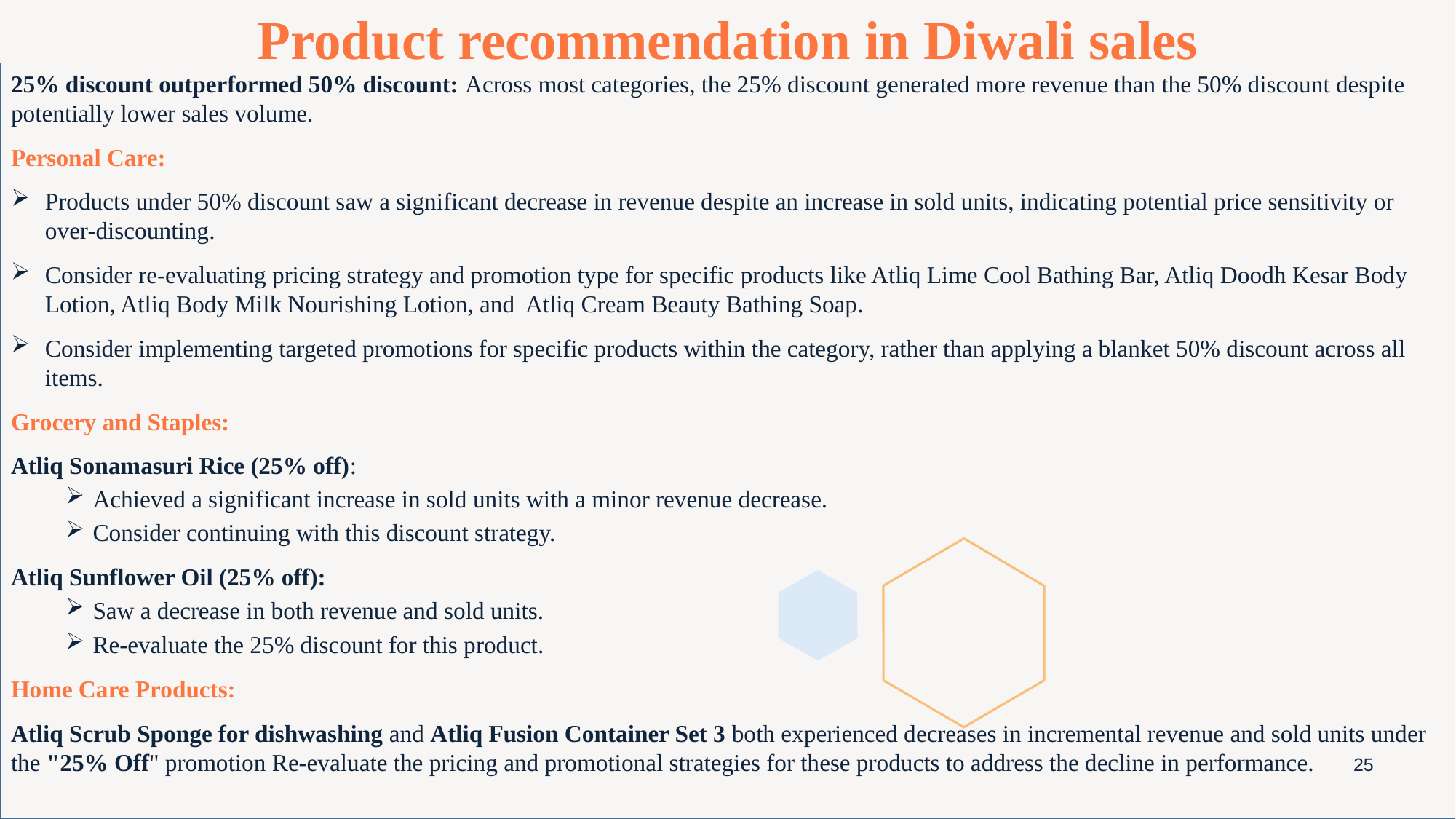

Product recommendation in Diwali sales
25% discount outperformed 50% discount: Across most categories, the 25% discount generated more revenue than the 50% discount despite potentially lower sales volume.
Personal Care:
Products under 50% discount saw a significant decrease in revenue despite an increase in sold units, indicating potential price sensitivity or over-discounting.
Consider re-evaluating pricing strategy and promotion type for specific products like Atliq Lime Cool Bathing Bar, Atliq Doodh Kesar Body Lotion, Atliq Body Milk Nourishing Lotion, and  Atliq Cream Beauty Bathing Soap.
Consider implementing targeted promotions for specific products within the category, rather than applying a blanket 50% discount across all items.
Grocery and Staples:
Atliq Sonamasuri Rice (25% off):
Achieved a significant increase in sold units with a minor revenue decrease.
Consider continuing with this discount strategy.
Atliq Sunflower Oil (25% off):
Saw a decrease in both revenue and sold units.
Re-evaluate the 25% discount for this product.
Home Care Products:
Atliq Scrub Sponge for dishwashing and Atliq Fusion Container Set 3 both experienced decreases in incremental revenue and sold units under the "25% Off" promotion Re-evaluate the pricing and promotional strategies for these products to address the decline in performance.

25